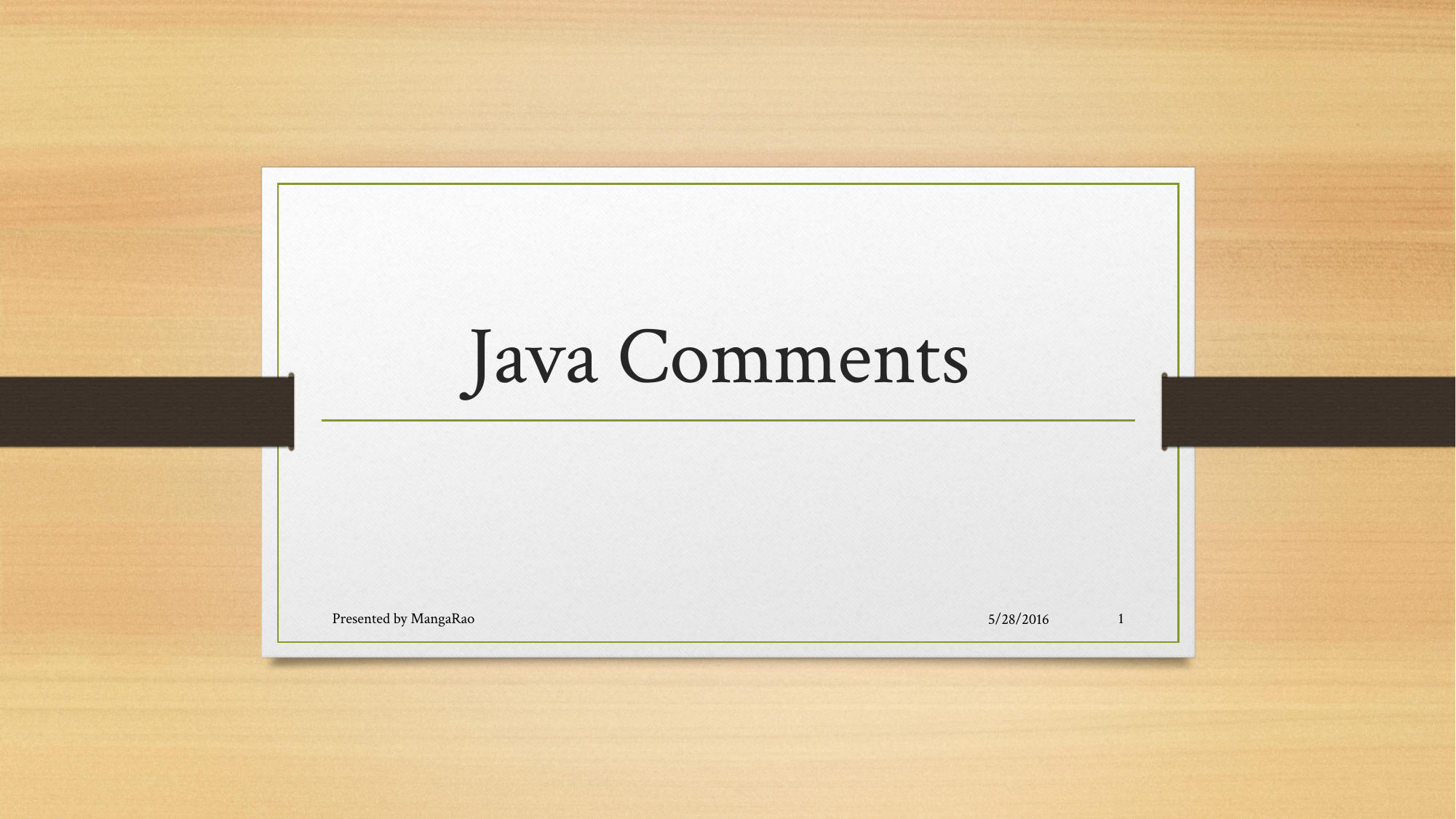

# Java Comments

Presented by MangaRao
5/28/2016
1